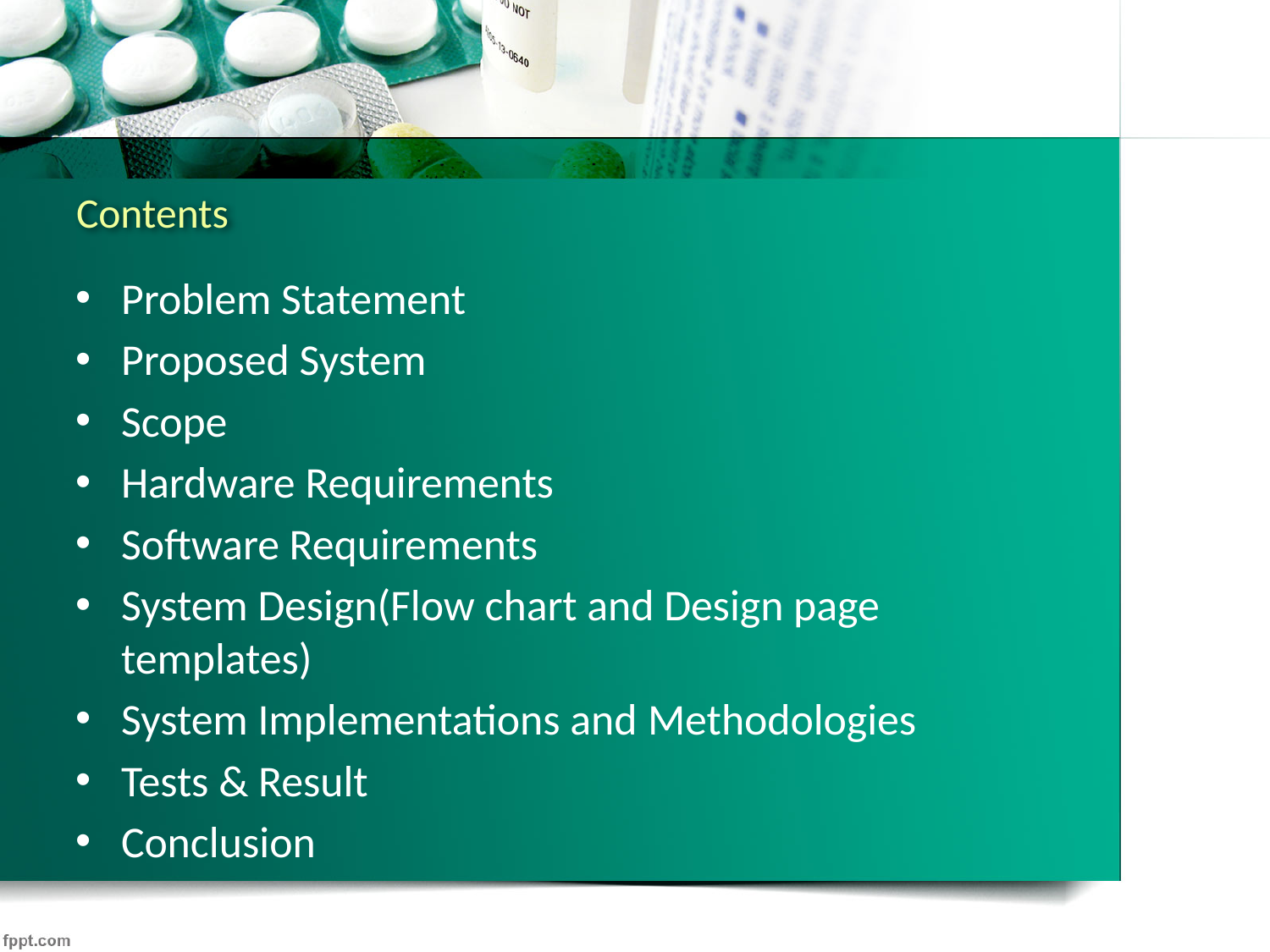

# Contents
Problem Statement
Proposed System
Scope
Hardware Requirements
Software Requirements
System Design(Flow chart and Design page templates)
System Implementations and Methodologies
Tests & Result
Conclusion